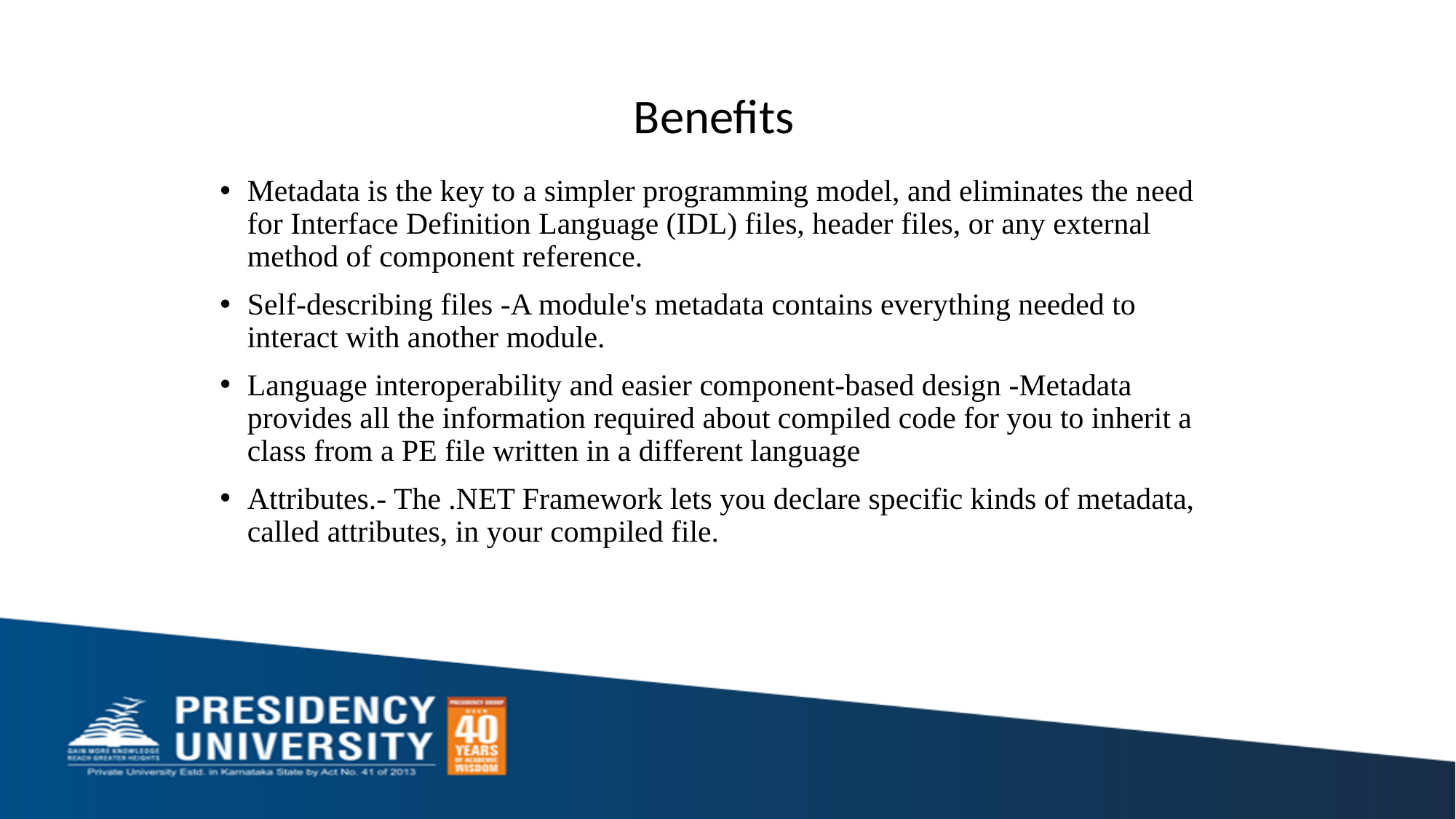

Benefits

Metadata is the key to a simpler programming model, and eliminates the need for Interface Definition Language (IDL) files, header files, or any external method of component reference.
Self-describing files -A module's metadata contains everything needed to interact with another module.
Language interoperability and easier component-based design -Metadata provides all the information required about compiled code for you to inherit a class from a PE file written in a different language
Attributes.- The .NET Framework lets you declare specific kinds of metadata, called attributes, in your compiled file.